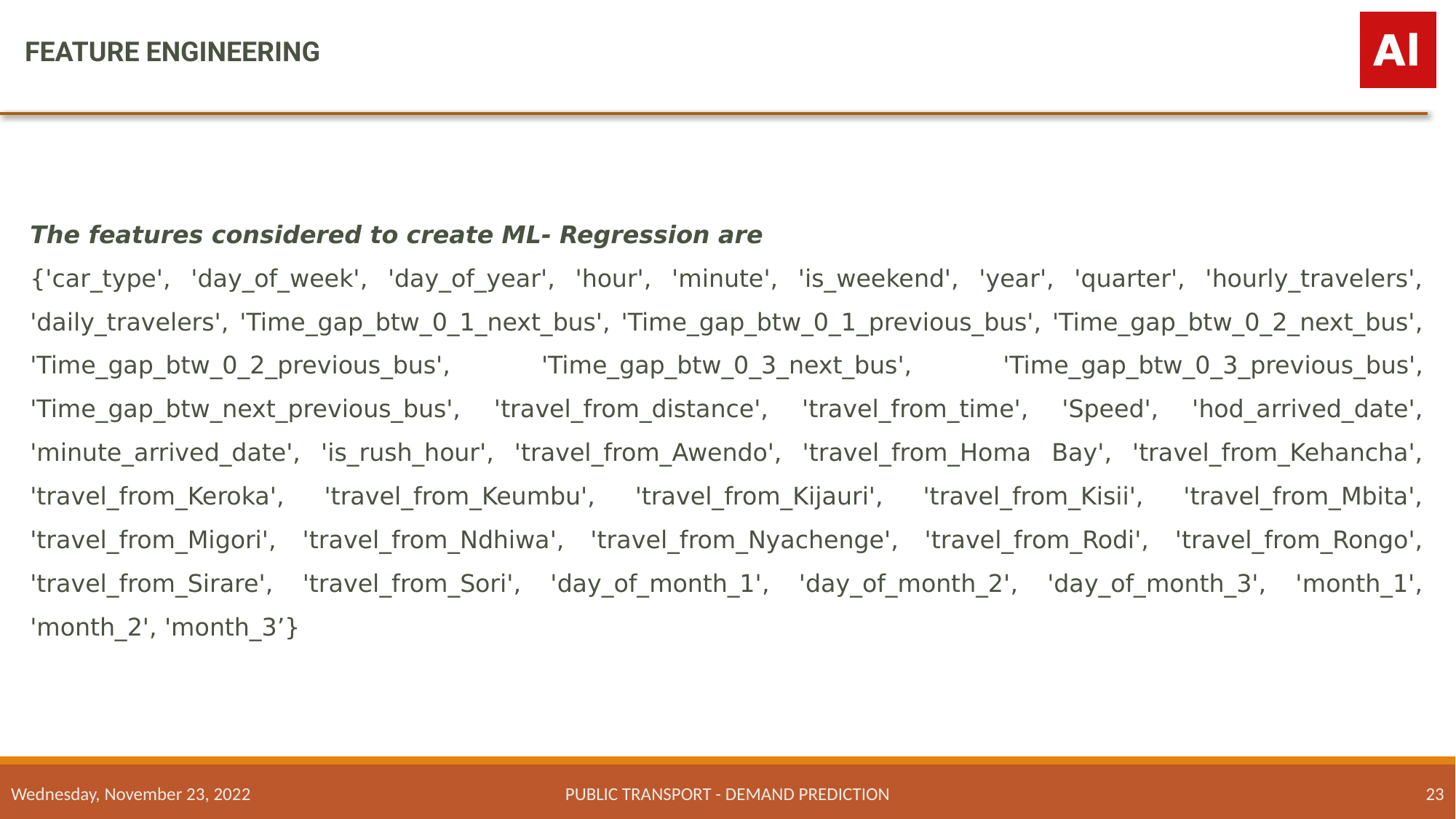

FEATURE ENGINEERING
The features considered to create ML- Regression are
{'car_type', 'day_of_week', 'day_of_year', 'hour', 'minute', 'is_weekend', 'year', 'quarter', 'hourly_travelers', 'daily_travelers', 'Time_gap_btw_0_1_next_bus', 'Time_gap_btw_0_1_previous_bus', 'Time_gap_btw_0_2_next_bus', 'Time_gap_btw_0_2_previous_bus', 'Time_gap_btw_0_3_next_bus', 'Time_gap_btw_0_3_previous_bus', 'Time_gap_btw_next_previous_bus', 'travel_from_distance', 'travel_from_time', 'Speed', 'hod_arrived_date', 'minute_arrived_date', 'is_rush_hour', 'travel_from_Awendo', 'travel_from_Homa Bay', 'travel_from_Kehancha', 'travel_from_Keroka', 'travel_from_Keumbu', 'travel_from_Kijauri', 'travel_from_Kisii', 'travel_from_Mbita', 'travel_from_Migori', 'travel_from_Ndhiwa', 'travel_from_Nyachenge', 'travel_from_Rodi', 'travel_from_Rongo', 'travel_from_Sirare', 'travel_from_Sori', 'day_of_month_1', 'day_of_month_2', 'day_of_month_3', 'month_1', 'month_2', 'month_3’}
Wednesday, November 23, 2022
PUBLIC TRANSPORT - DEMAND PREDICTION
23